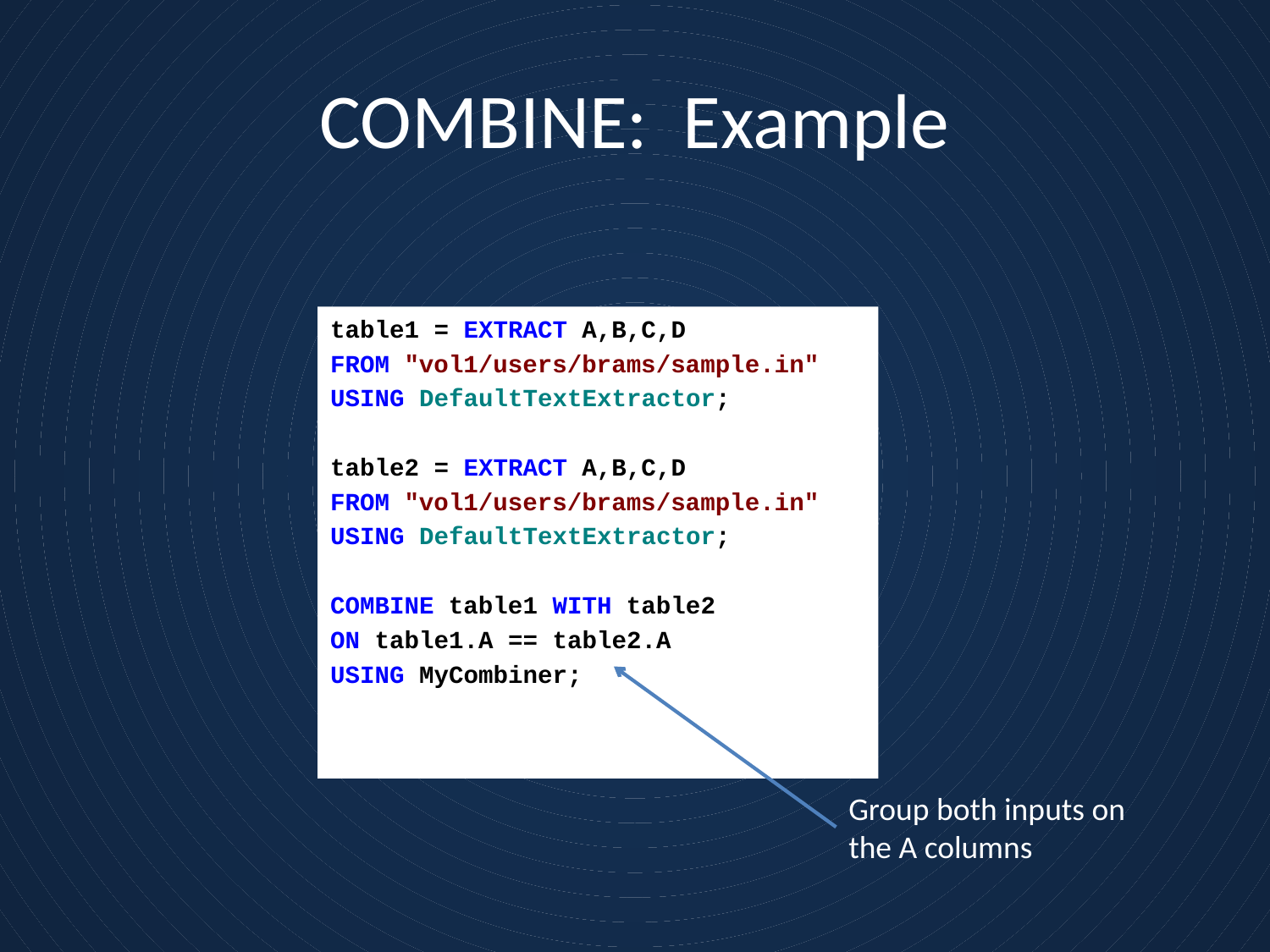

# COMBINE:  Example
table1 = EXTRACT A,B,C,D
FROM "vol1/users/brams/sample.in"
USING DefaultTextExtractor;

table2 = EXTRACT A,B,C,D
FROM "vol1/users/brams/sample.in"
USING DefaultTextExtractor;

COMBINE table1 WITH table2
ON table1.A == table2.A
USING MyCombiner;

Group both inputs on the A columns